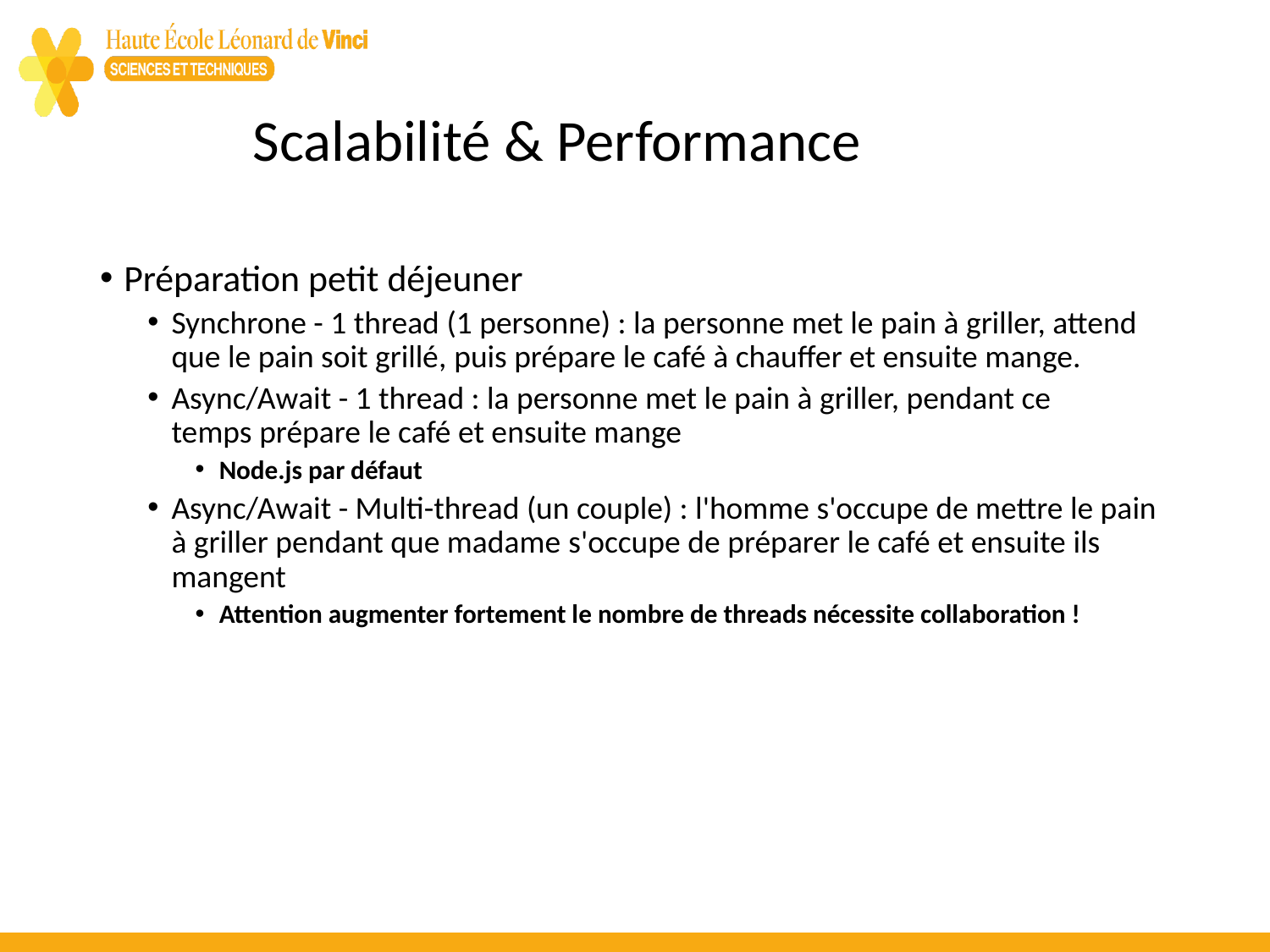

# Scalabilité & Performance
Préparation petit déjeuner
Synchrone - 1 thread (1 personne) : la personne met le pain à griller, attend que le pain soit grillé, puis prépare le café à chauffer et ensuite mange.
Async/Await - 1 thread : la personne met le pain à griller, pendant ce temps prépare le café et ensuite mange
Node.js par défaut
Async/Await - Multi-thread (un couple) : l'homme s'occupe de mettre le pain à griller pendant que madame s'occupe de préparer le café et ensuite ils mangent
Attention augmenter fortement le nombre de threads nécessite collaboration !